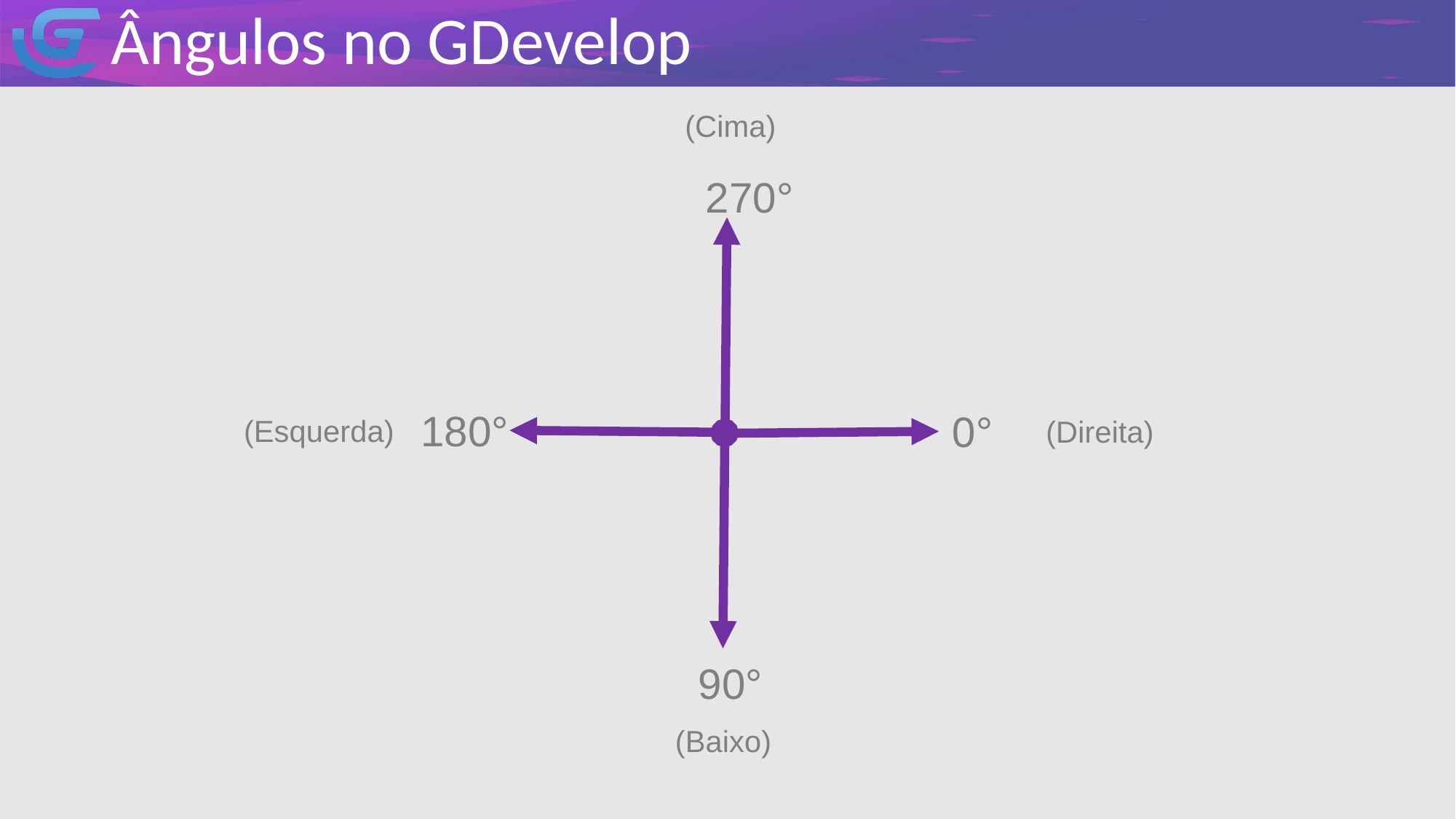

Ângulos no GDevelop
(Cima)
270°

180°
0°
(Esquerda)
(Direita)

90°
(Baixo)